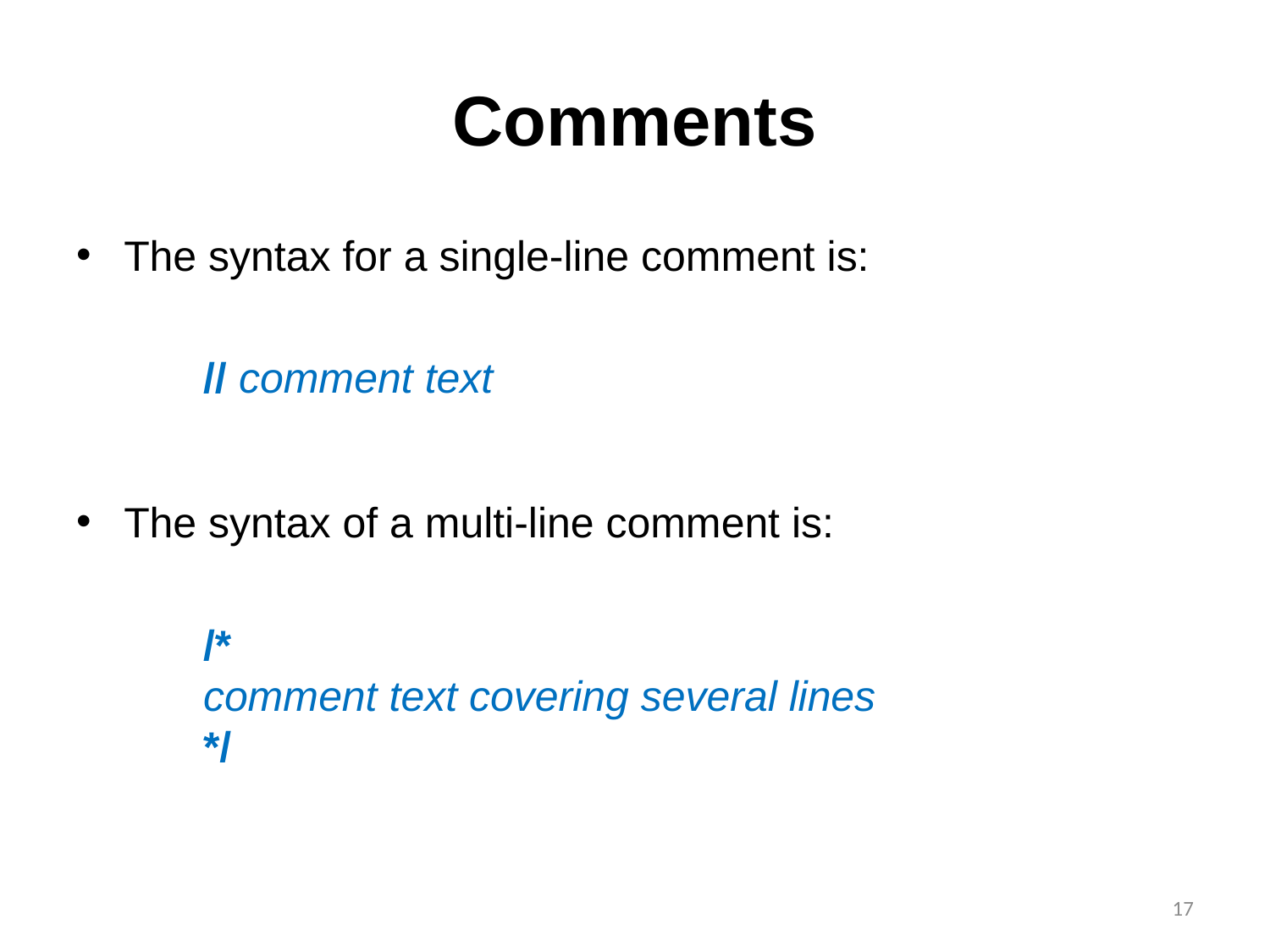

# Comments
The syntax for a single-line comment is:
	// comment text

The syntax of a multi-line comment is:
	/*
	comment text covering several lines
	*/
17